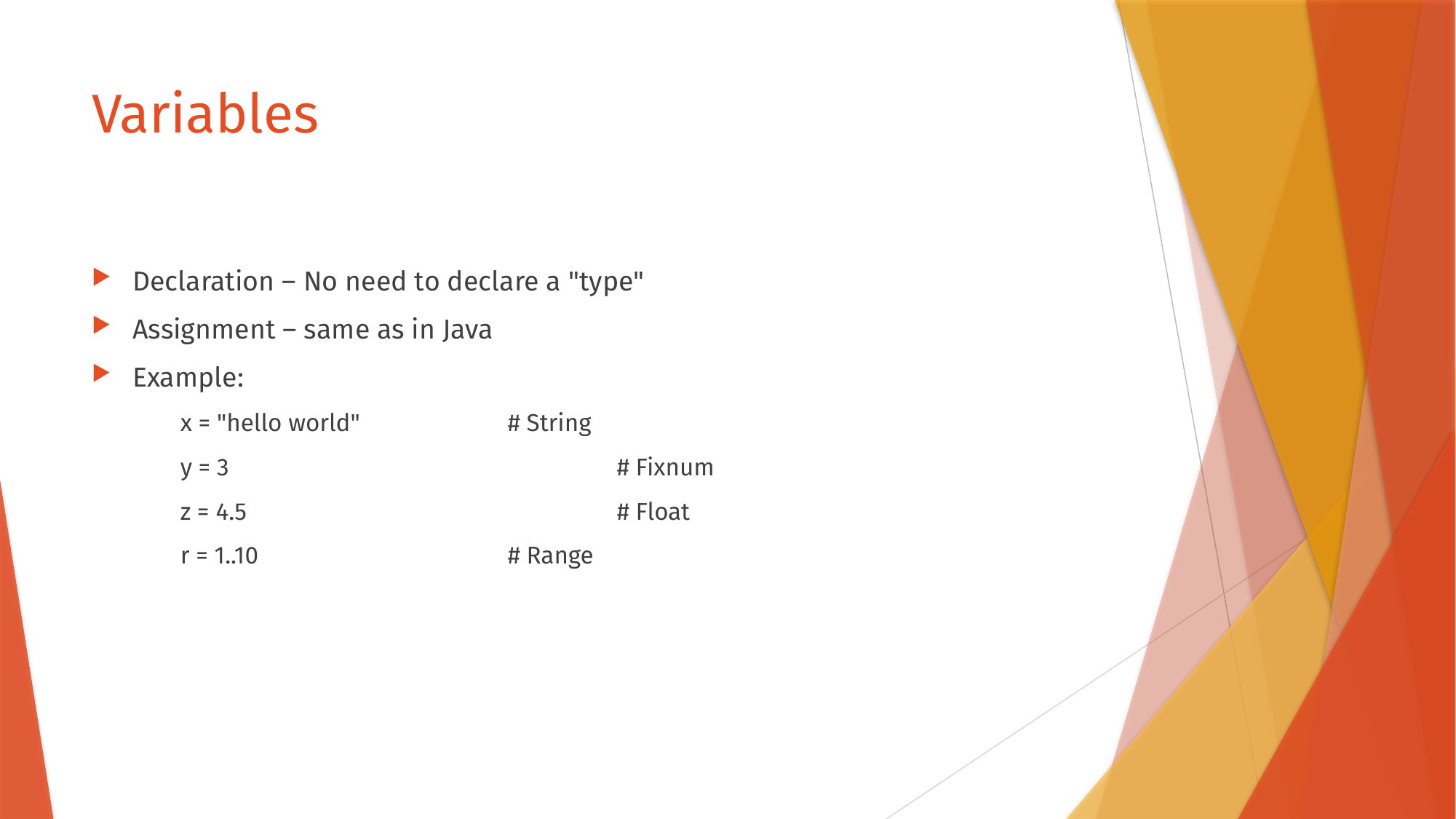

# Variables
Declaration – No need to declare a "type"
Assignment – same as in Java
Example:
	x = "hello world"		# String
	y = 3				# Fixnum
	z = 4.5				# Float
	r = 1..10			# Range